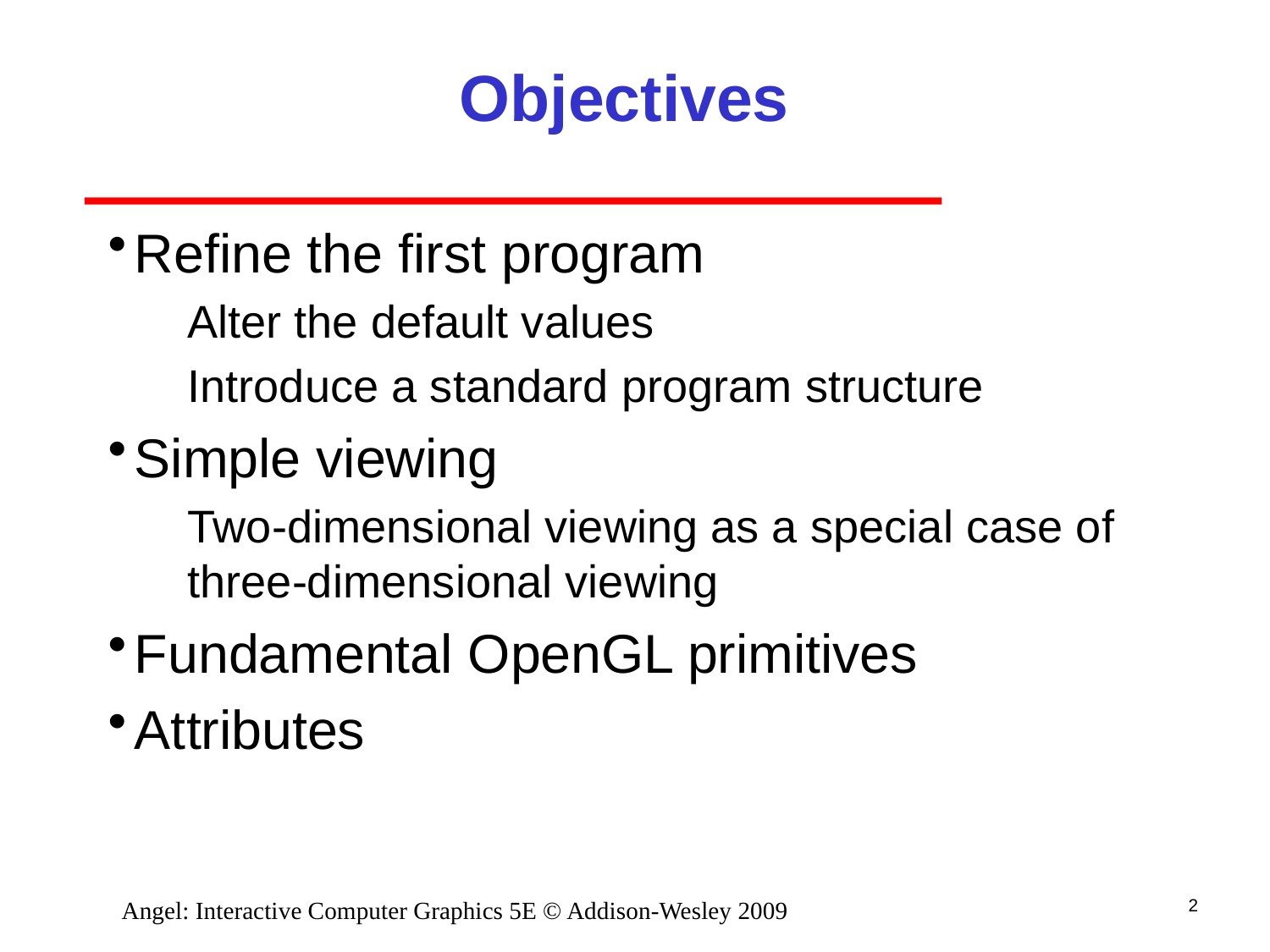

# Objectives
Refine the first program
Alter the default values
Introduce a standard program structure
Simple viewing
Two-dimensional viewing as a special case of three-dimensional viewing
Fundamental OpenGL primitives
Attributes
2
Angel: Interactive Computer Graphics 5E © Addison-Wesley 2009